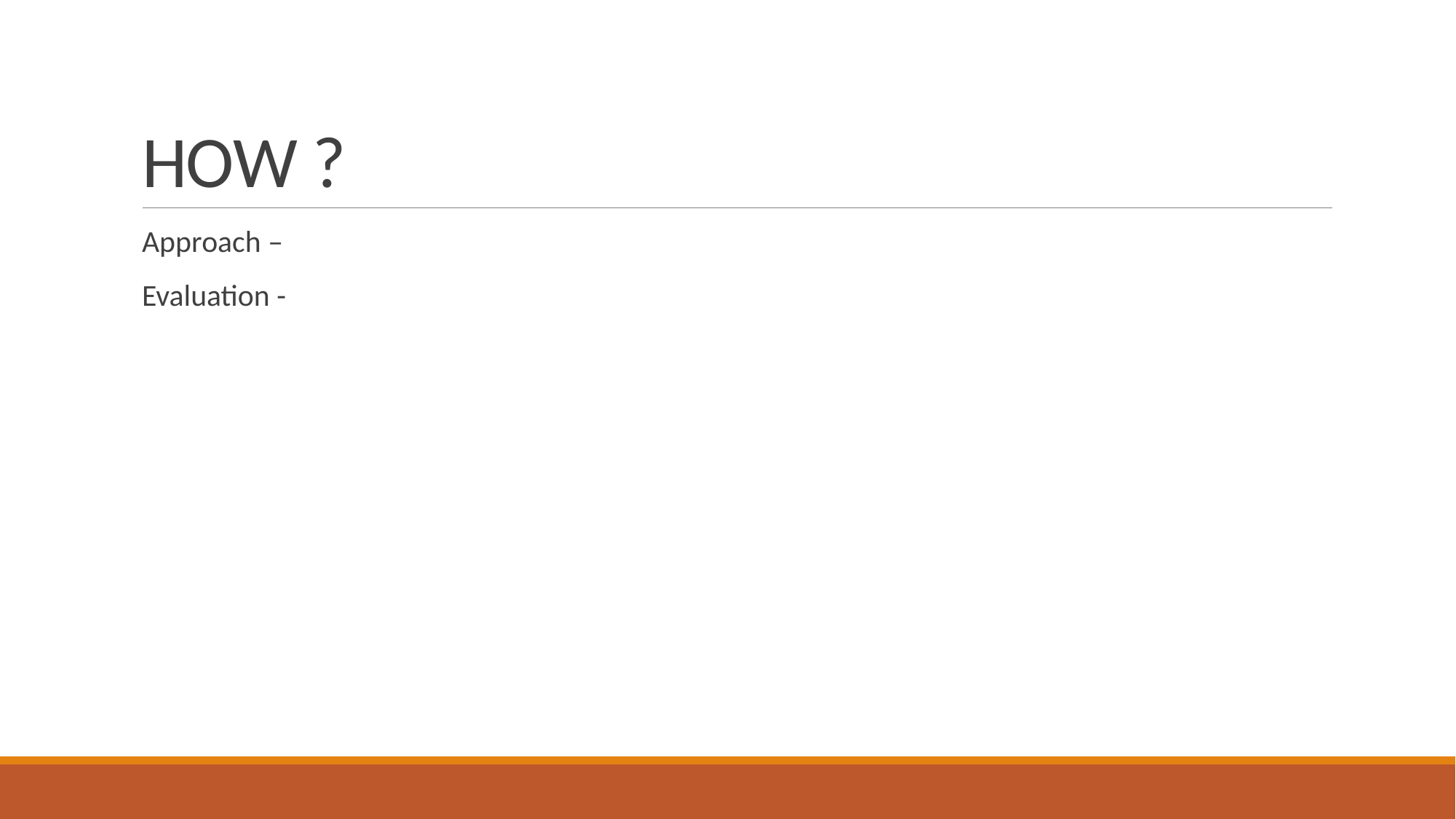

# HOW ?
Approach –
Evaluation -